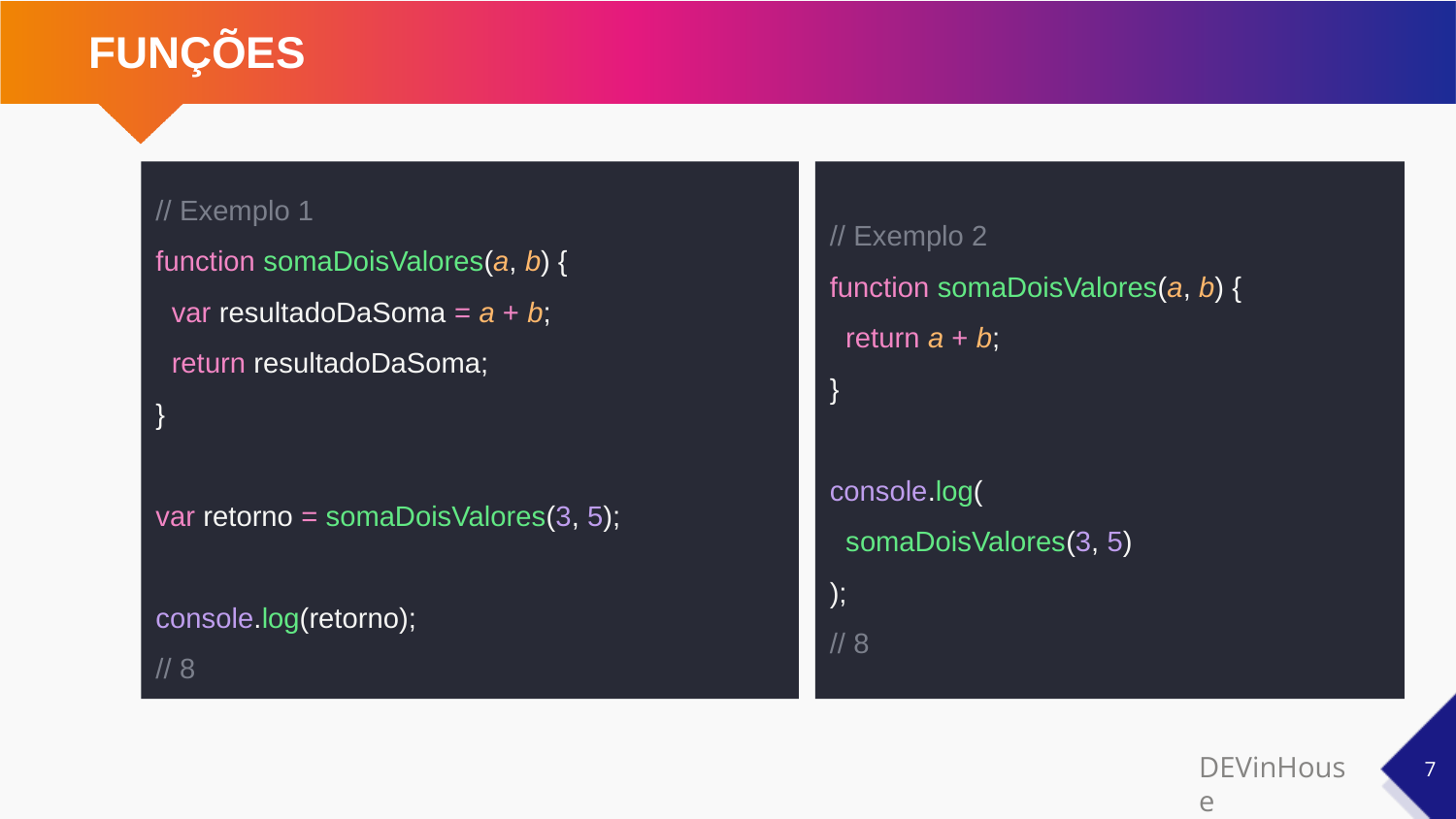

# FUNÇÕES
// Exemplo 1
function somaDoisValores(a, b) {
  var resultadoDaSoma = a + b;
  return resultadoDaSoma;
}

var retorno = somaDoisValores(3, 5);

console.log(retorno);
// 8
// Exemplo 2
function somaDoisValores(a, b) {
  return a + b;
}

console.log(
  somaDoisValores(3, 5)
);
// 8
7